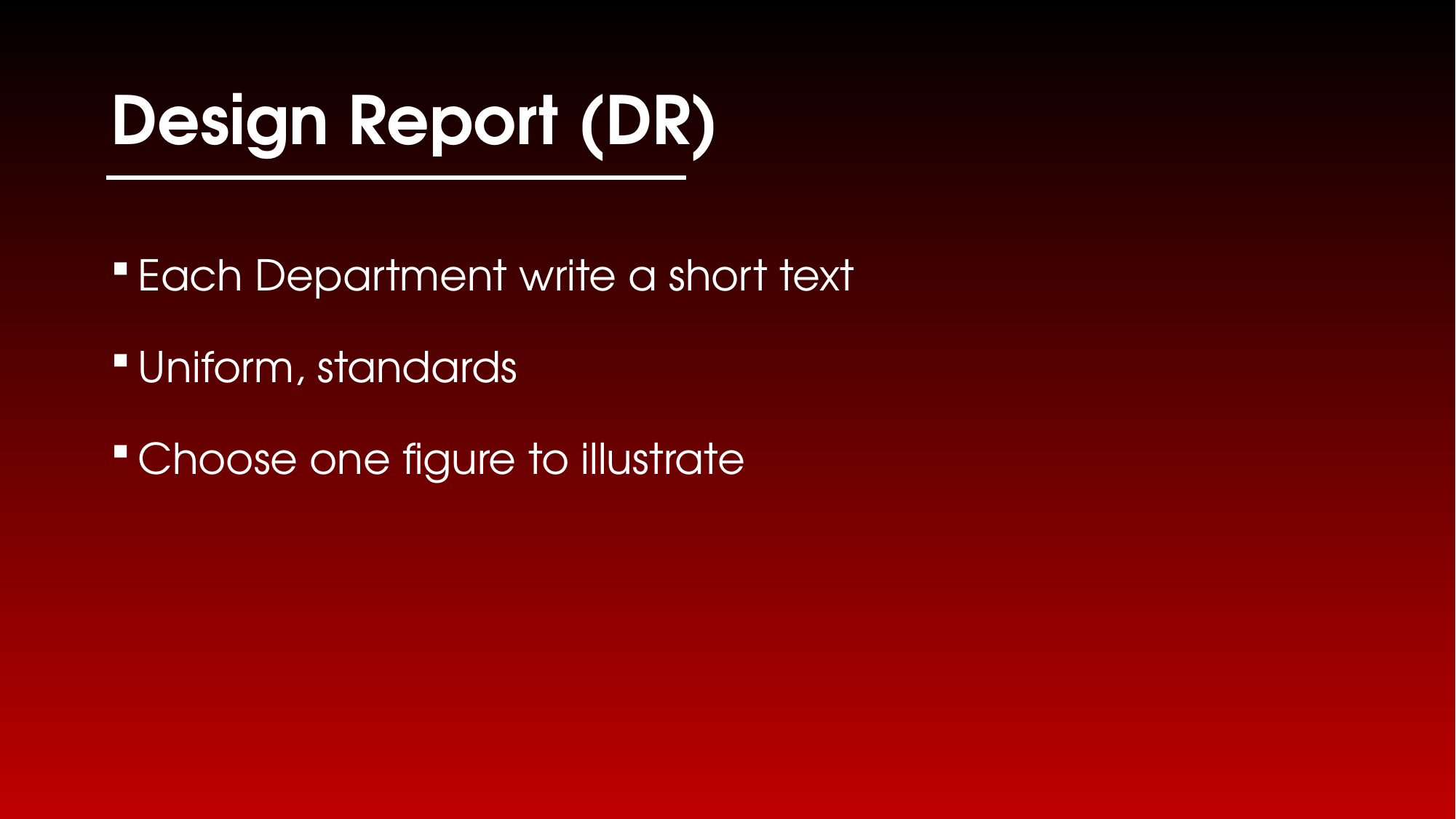

# Design Report (DR)
Each Department write a short text
Uniform, standards
Choose one figure to illustrate